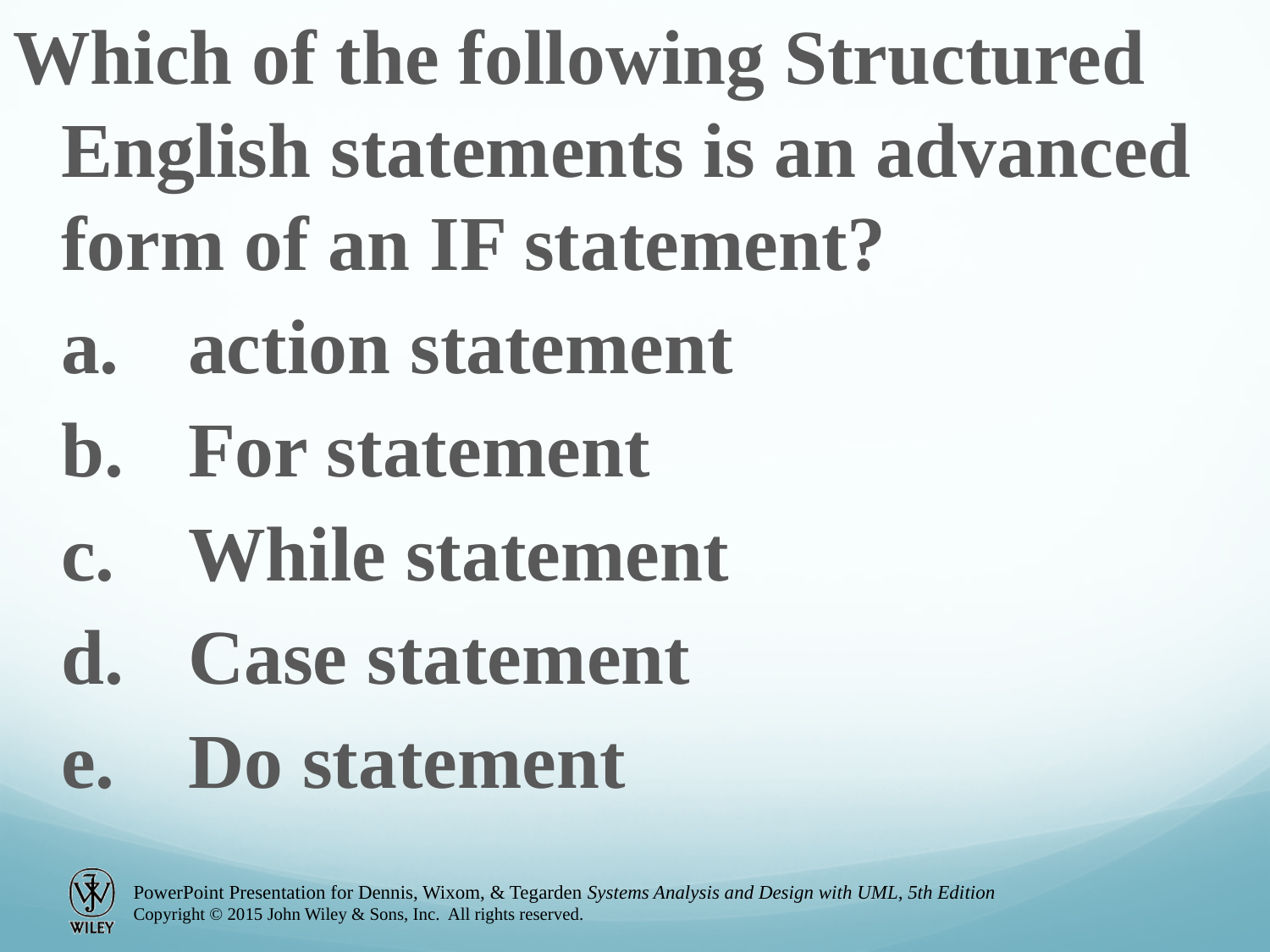

Which of the following Structured English statements is an advanced form of an IF statement?
	a.	action statement
	b.	For statement
	c.	While statement
	d.	Case statement
	e.	Do statement